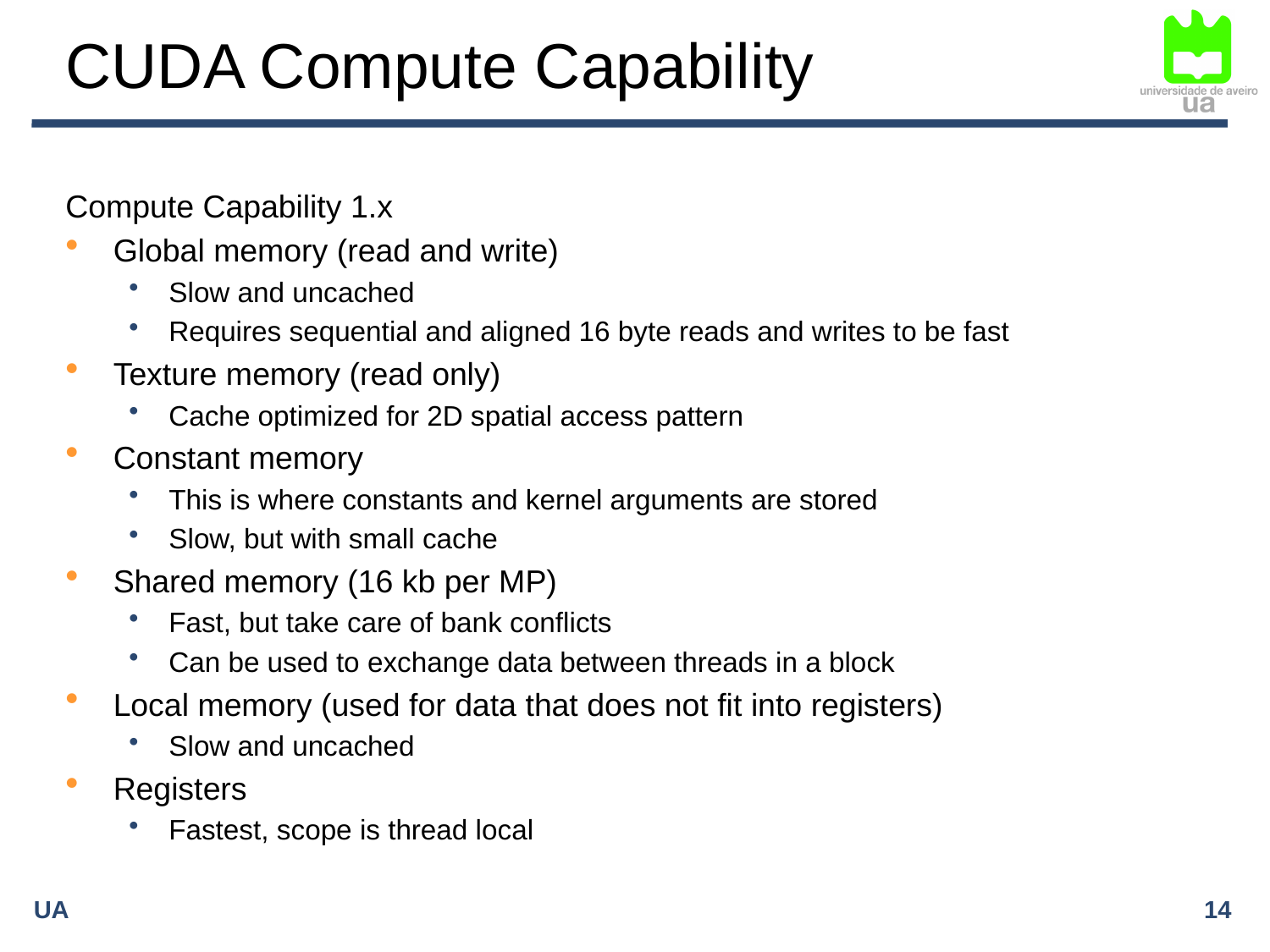

# CUDA Compute Capability
Compute Capability 1.x
Global memory (read and write)
Slow and uncached
Requires sequential and aligned 16 byte reads and writes to be fast
Texture memory (read only)
Cache optimized for 2D spatial access pattern
Constant memory
This is where constants and kernel arguments are stored
Slow, but with small cache
Shared memory (16 kb per MP)
Fast, but take care of bank conflicts
Can be used to exchange data between threads in a block
Local memory (used for data that does not fit into registers)
Slow and uncached
Registers
Fastest, scope is thread local